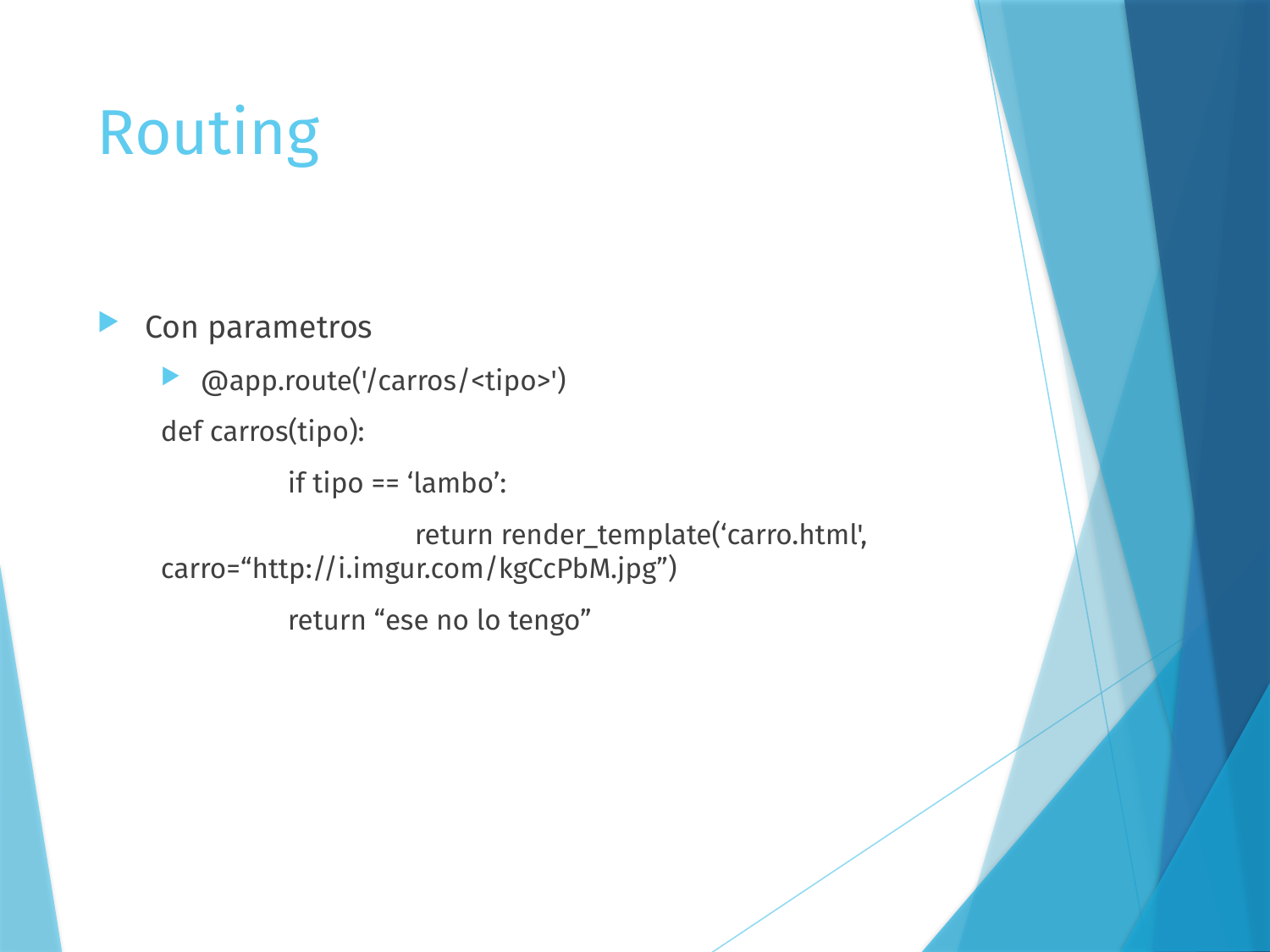

# Routing
Con parametros
@app.route('/carros/<tipo>')
def carros(tipo):
	if tipo == ‘lambo’:
		return render_template(‘carro.html', carro=“http://i.imgur.com/kgCcPbM.jpg”)
	return “ese no lo tengo”